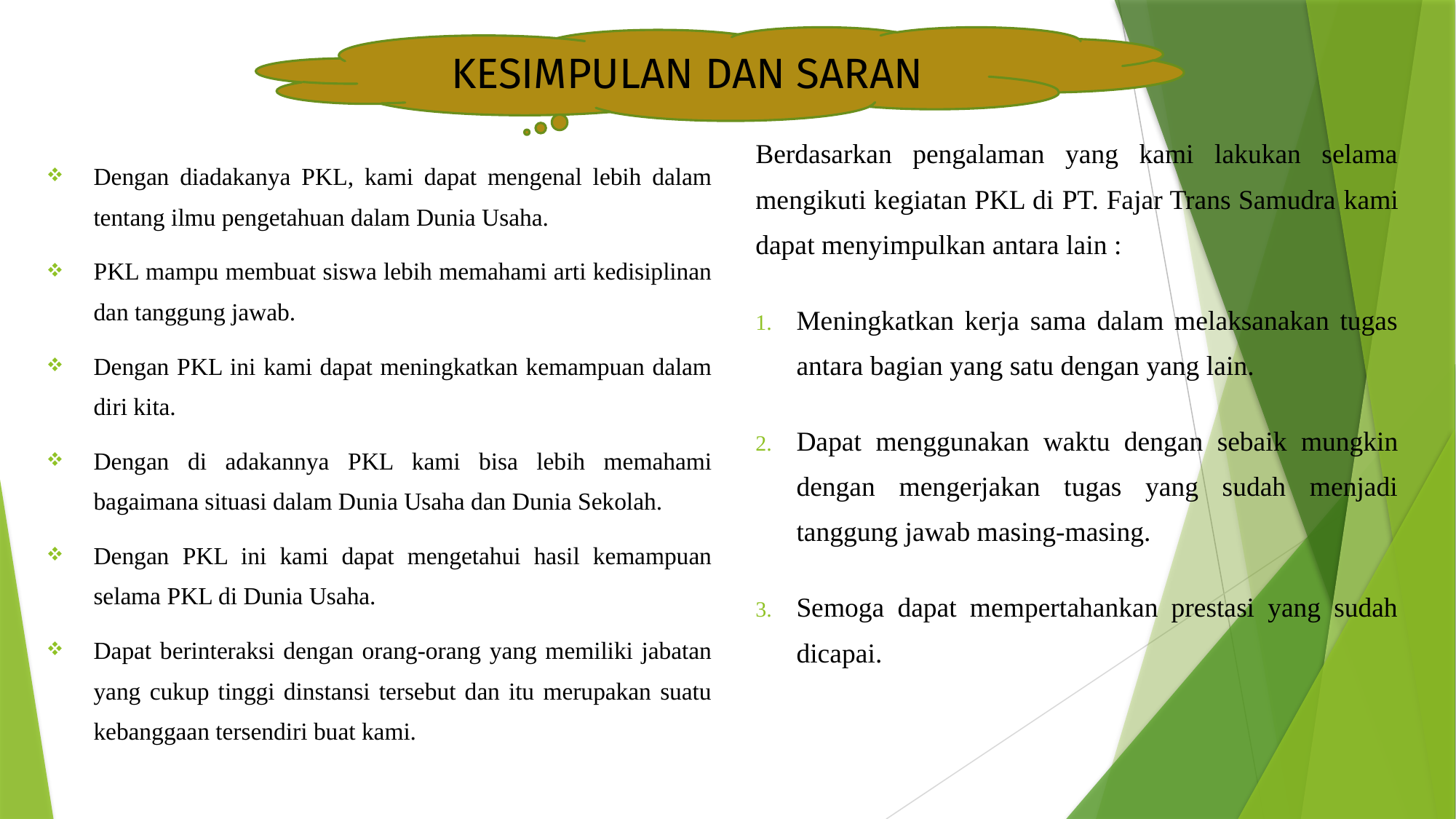

KESIMPULAN DAN SARAN
Berdasarkan pengalaman yang kami lakukan selama mengikuti kegiatan PKL di PT. Fajar Trans Samudra kami dapat menyimpulkan antara lain :
Meningkatkan kerja sama dalam melaksanakan tugas antara bagian yang satu dengan yang lain.
Dapat menggunakan waktu dengan sebaik mungkin dengan mengerjakan tugas yang sudah menjadi tanggung jawab masing-masing.
Semoga dapat mempertahankan prestasi yang sudah dicapai.

Dengan diadakanya PKL, kami dapat mengenal lebih dalam tentang ilmu pengetahuan dalam Dunia Usaha.
PKL mampu membuat siswa lebih memahami arti kedisiplinan dan tanggung jawab.
Dengan PKL ini kami dapat meningkatkan kemampuan dalam diri kita.
Dengan di adakannya PKL kami bisa lebih memahami bagaimana situasi dalam Dunia Usaha dan Dunia Sekolah.
Dengan PKL ini kami dapat mengetahui hasil kemampuan selama PKL di Dunia Usaha.
Dapat berinteraksi dengan orang-orang yang memiliki jabatan yang cukup tinggi dinstansi tersebut dan itu merupakan suatu kebanggaan tersendiri buat kami.